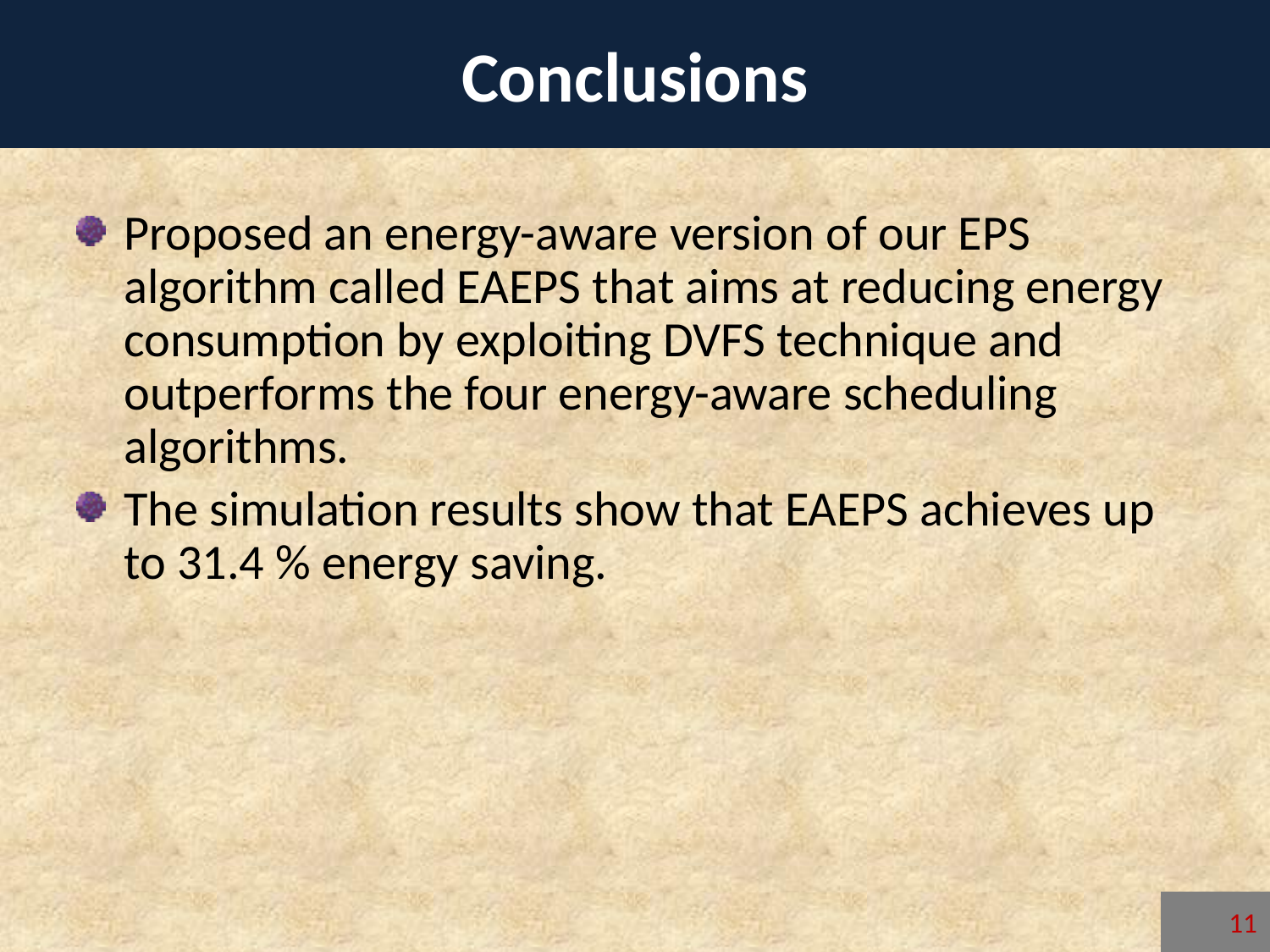

# Conclusions
Proposed an energy-aware version of our EPS algorithm called EAEPS that aims at reducing energy consumption by exploiting DVFS technique and outperforms the four energy-aware scheduling algorithms.
The simulation results show that EAEPS achieves up to 31.4 % energy saving.

11